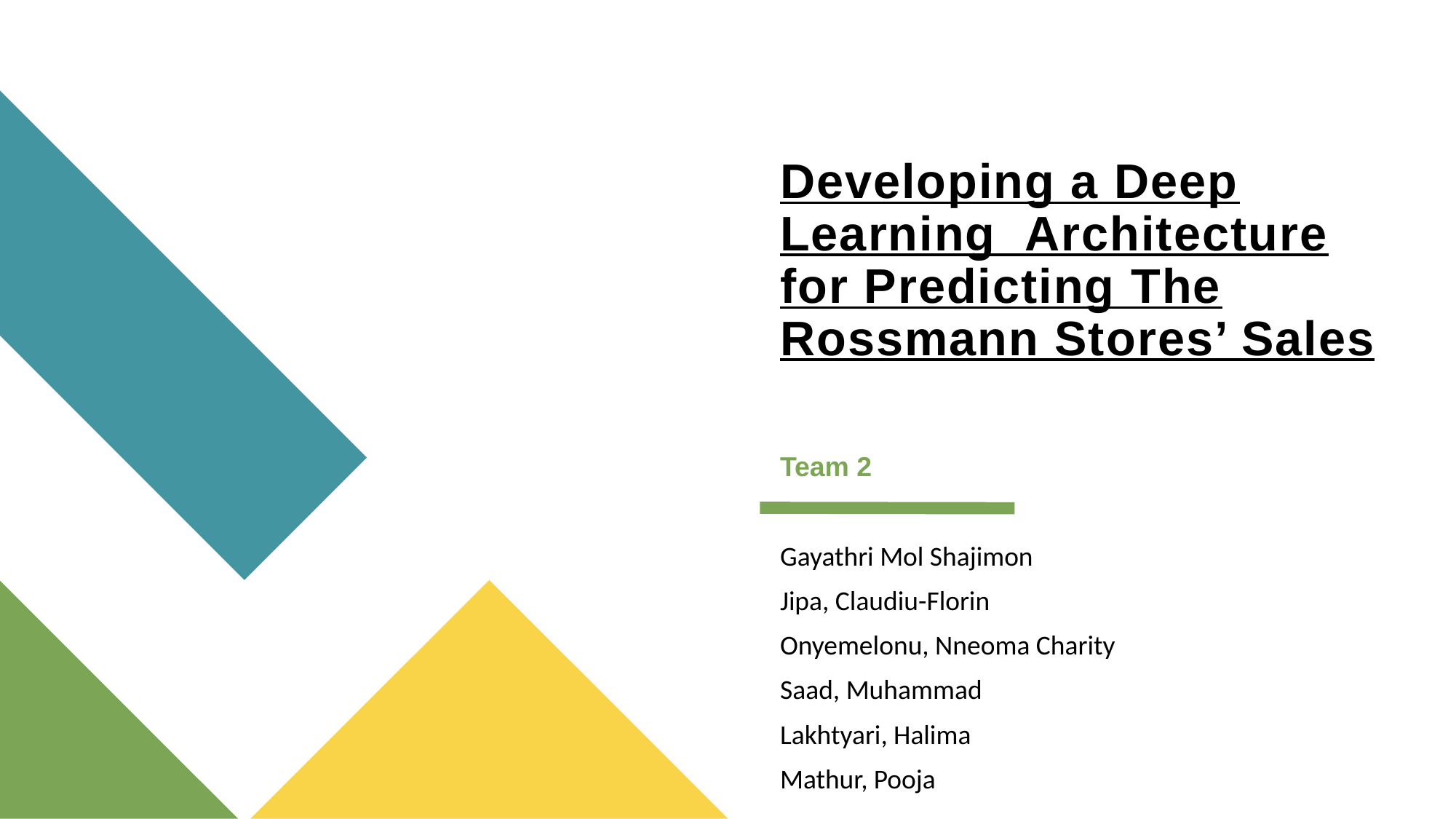

# Developing a Deep Learning  Architecture for Predicting The Rossmann Stores’ Sales
Annual
Team 2

Gayathri Mol Shajimon
Jipa, Claudiu-Florin
Onyemelonu, Nneoma Charity
Saad, Muhammad
Lakhtyari, Halima
Mathur, Pooja